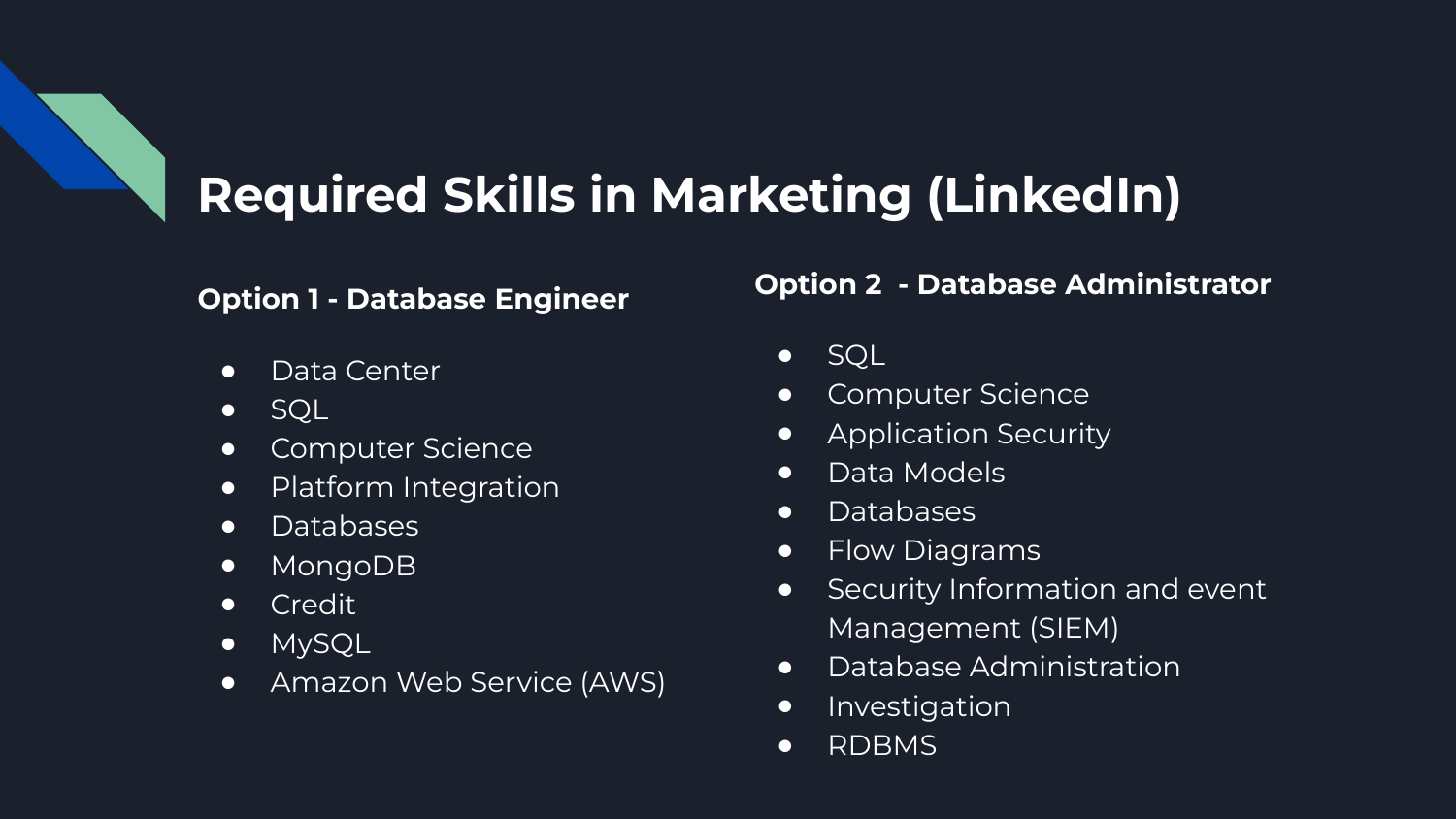

# Required Skills in Marketing (LinkedIn)
Option 2  - Database Administrator
SQL
Computer Science
Application Security
Data Models
Databases
Flow Diagrams
Security Information and event Management (SIEM)
Database Administration
Investigation
RDBMS
Option 1 - Database Engineer
Data Center
SQL
Computer Science
Platform Integration
Databases
MongoDB
Credit
MySQL
Amazon Web Service (AWS)